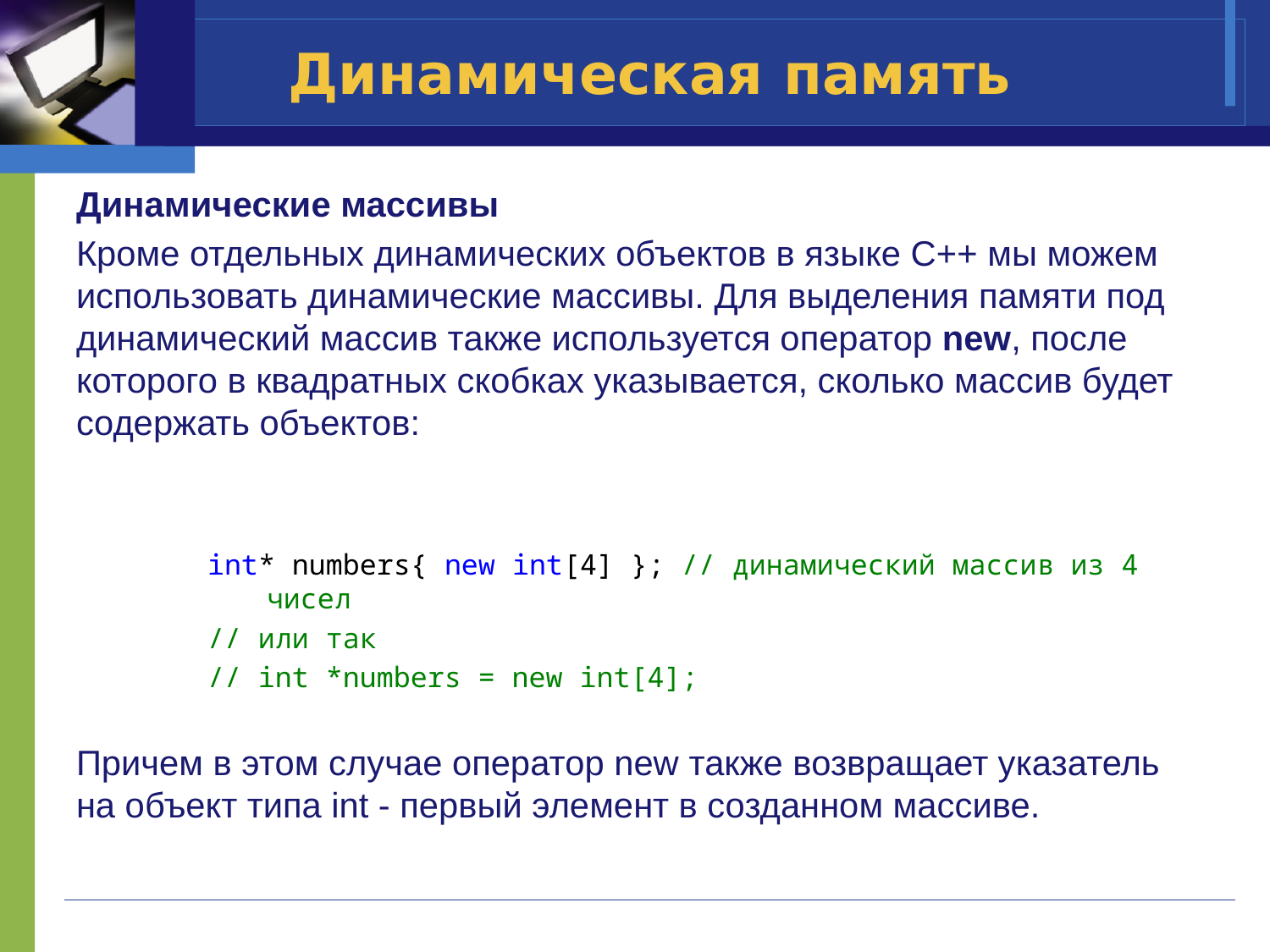

# Динамическая память
Динамические массивы
Кроме отдельных динамических объектов в языке C++ мы можем использовать динамические массивы. Для выделения памяти под динамический массив также используется оператор new, после которого в квадратных скобках указывается, сколько массив будет содержать объектов:

    int* numbers{ new int[4] }; // динамический массив из 4 	чисел
    // или так
    // int *numbers = new int[4];

Причем в этом случае оператор new также возвращает указатель на объект типа int - первый элемент в созданном массиве.